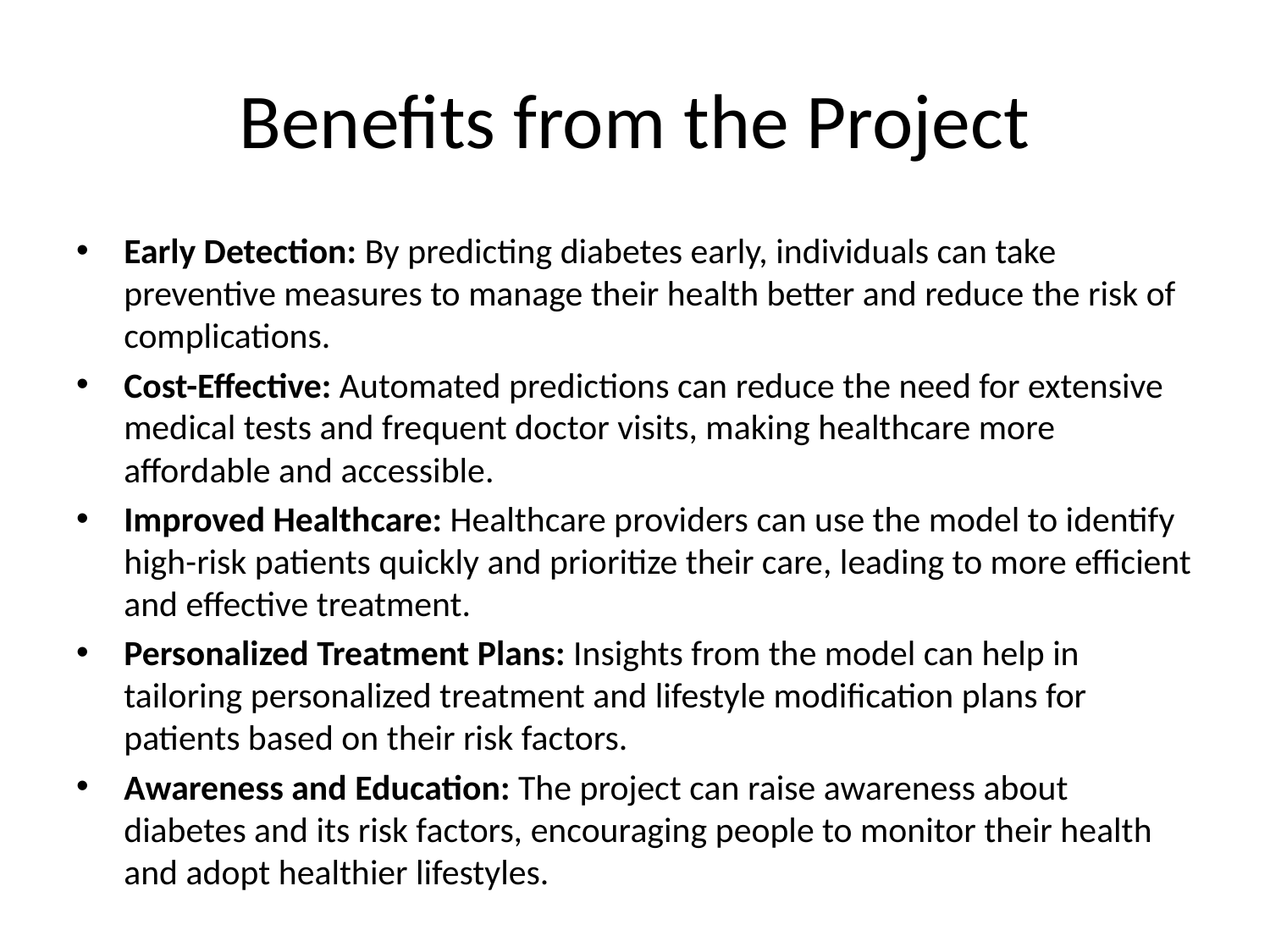

# Benefits from the Project
Early Detection: By predicting diabetes early, individuals can take preventive measures to manage their health better and reduce the risk of complications.
Cost-Effective: Automated predictions can reduce the need for extensive medical tests and frequent doctor visits, making healthcare more affordable and accessible.
Improved Healthcare: Healthcare providers can use the model to identify high-risk patients quickly and prioritize their care, leading to more efficient and effective treatment.
Personalized Treatment Plans: Insights from the model can help in tailoring personalized treatment and lifestyle modification plans for patients based on their risk factors.
Awareness and Education: The project can raise awareness about diabetes and its risk factors, encouraging people to monitor their health and adopt healthier lifestyles.